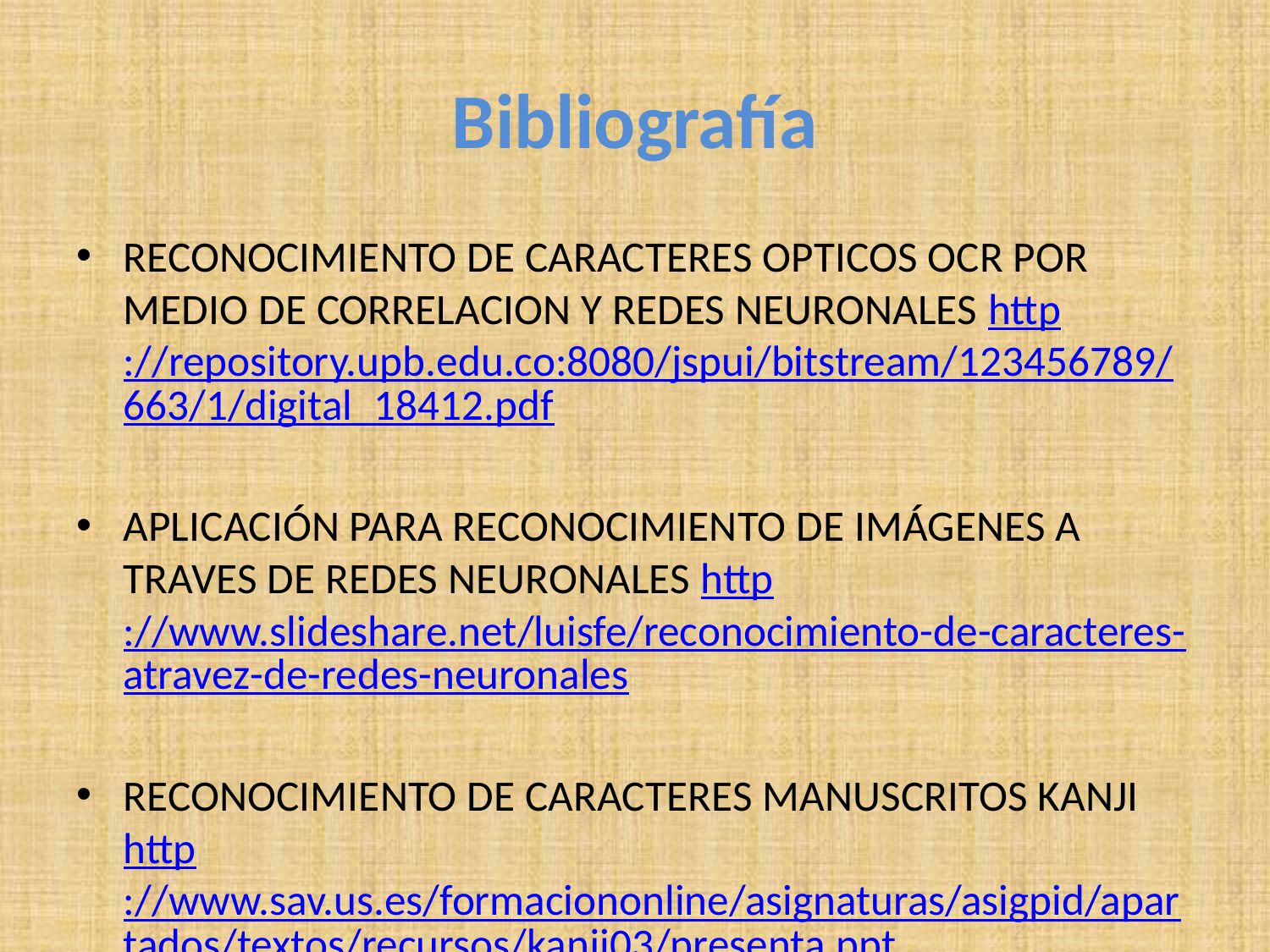

# Bibliografía
RECONOCIMIENTO DE CARACTERES OPTICOS OCR POR MEDIO DE CORRELACION Y REDES NEURONALES http://repository.upb.edu.co:8080/jspui/bitstream/123456789/663/1/digital_18412.pdf

APLICACIÓN PARA RECONOCIMIENTO DE IMÁGENES A TRAVES DE REDES NEURONALES http://www.slideshare.net/luisfe/reconocimiento-de-caracteres-atravez-de-redes-neuronales

RECONOCIMIENTO DE CARACTERES MANUSCRITOS KANJI http://www.sav.us.es/formaciononline/asignaturas/asigpid/apartados/textos/recursos/kanji03/presenta.ppt